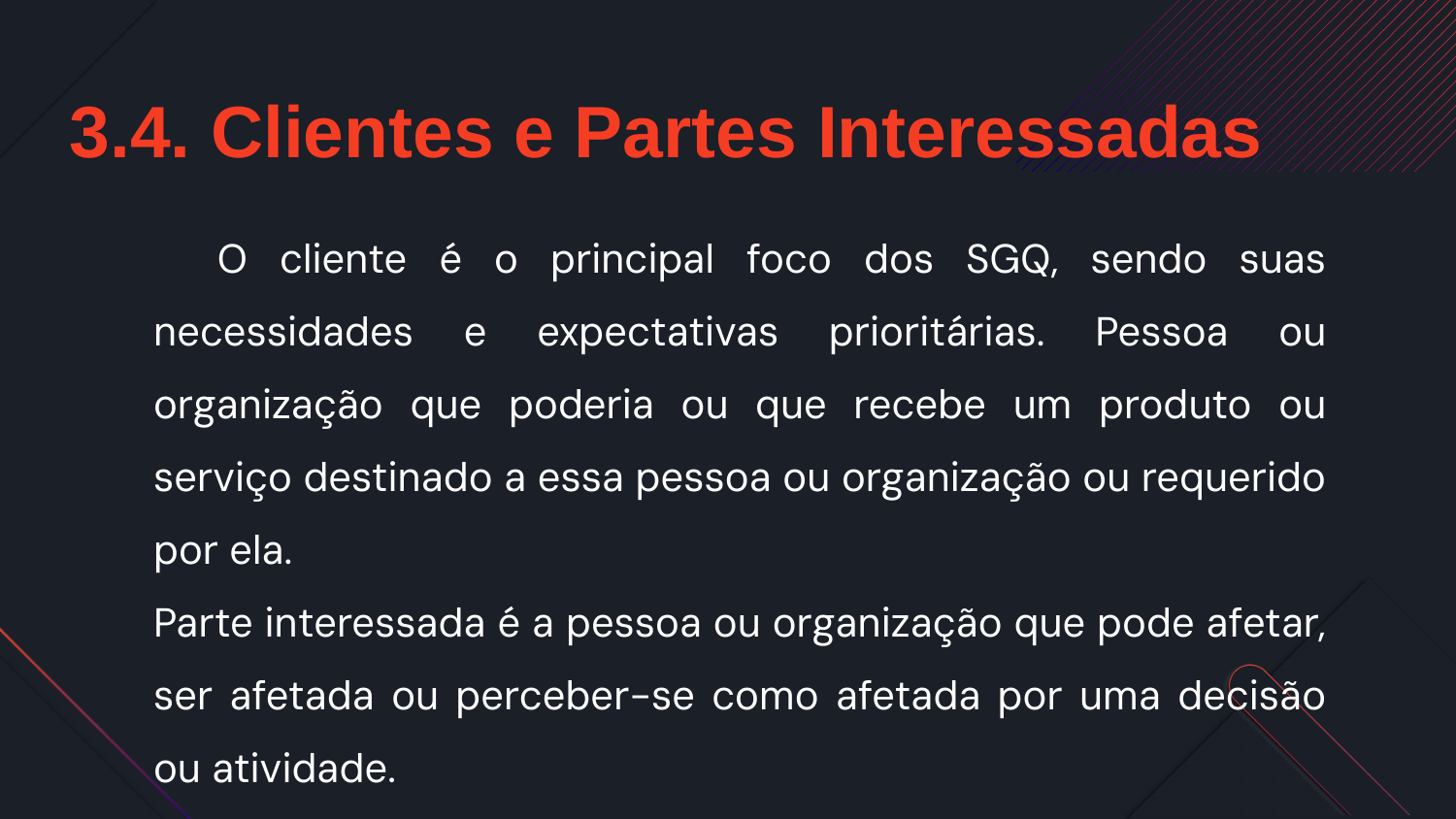

# 3.4. Clientes e Partes Interessadas
  O cliente é o principal foco dos SGQ, sendo suas necessidades e expectativas prioritárias. Pessoa ou organização que poderia ou que recebe um produto ou serviço destinado a essa pessoa ou organização ou requerido por ela.
Parte interessada é a pessoa ou organização que pode afetar, ser afetada ou perceber-se como afetada por uma decisão ou atividade.